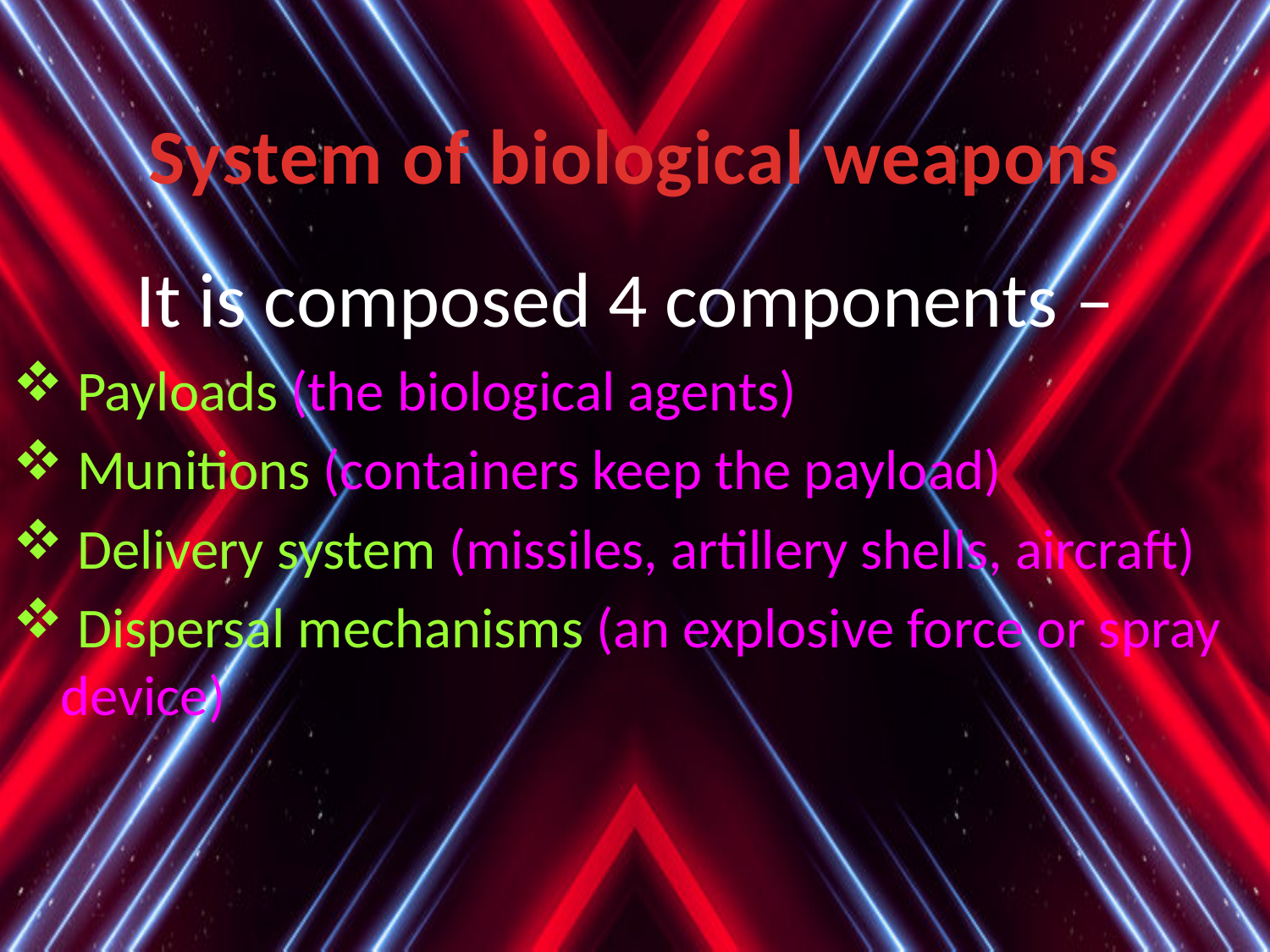

# System of biological weapons
       It is composed 4 components –
 Payloads (the biological agents)
 Munitions (containers keep the payload)
 Delivery system (missiles, artillery shells, aircraft)
 Dispersal mechanisms (an explosive force or spray device)